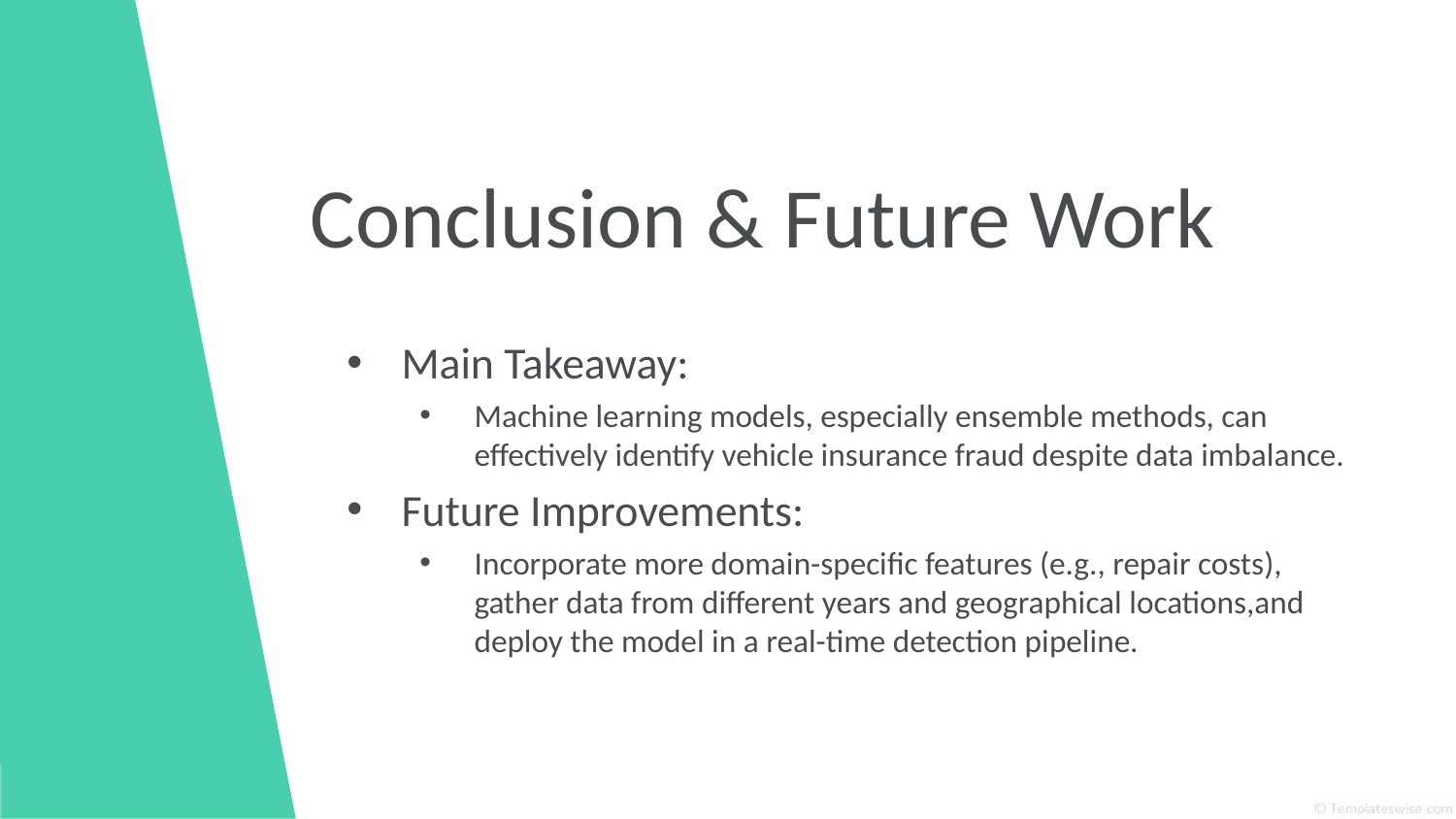

# Conclusion & Future Work
Main Takeaway:
Machine learning models, especially ensemble methods, can effectively identify vehicle insurance fraud despite data imbalance.
Future Improvements:
Incorporate more domain-specific features (e.g., repair costs), gather data from different years and geographical locations,and deploy the model in a real-time detection pipeline.